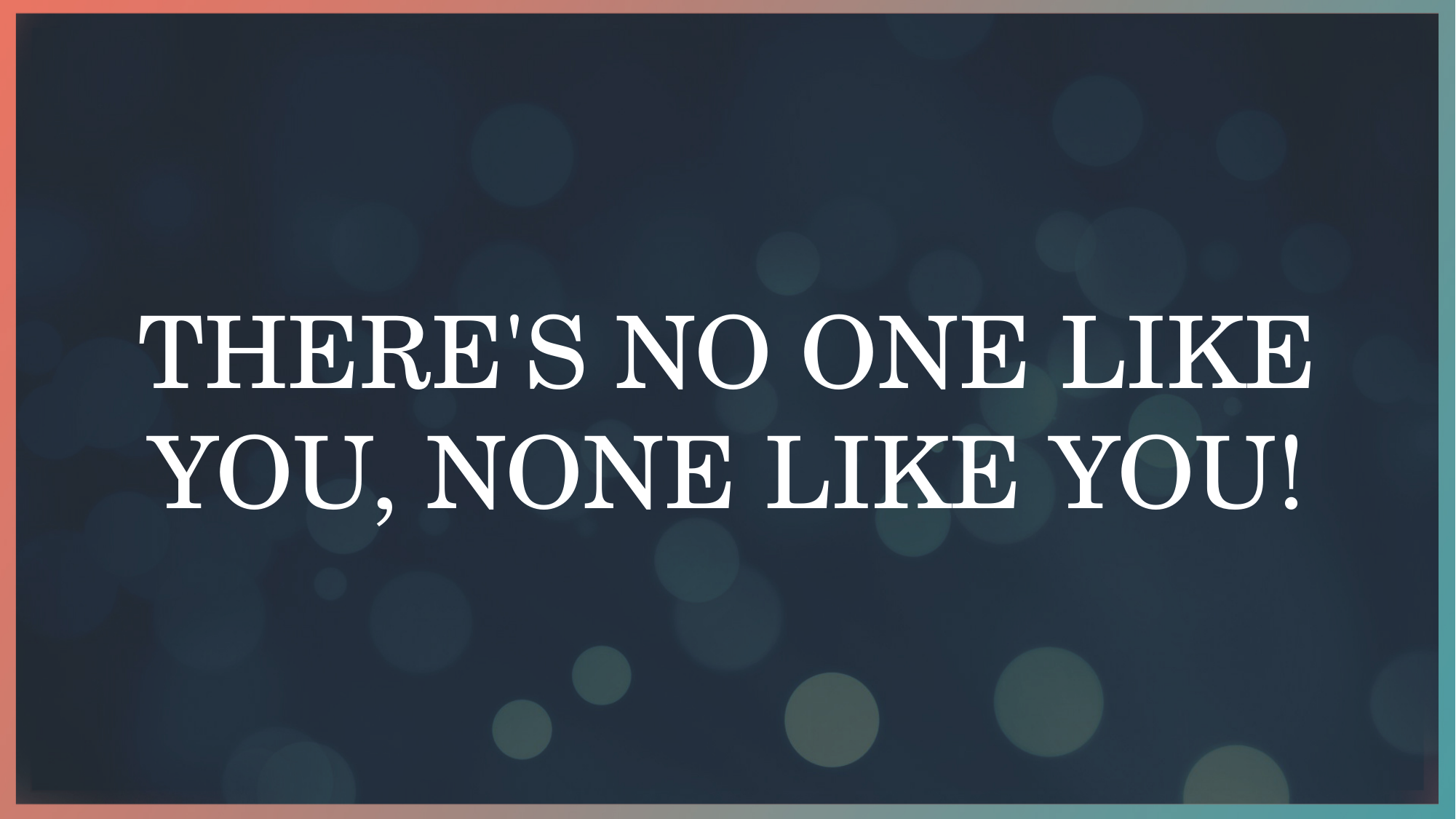

THERE'S NO ONE LIKE YOU, NONE LIKE YOU!